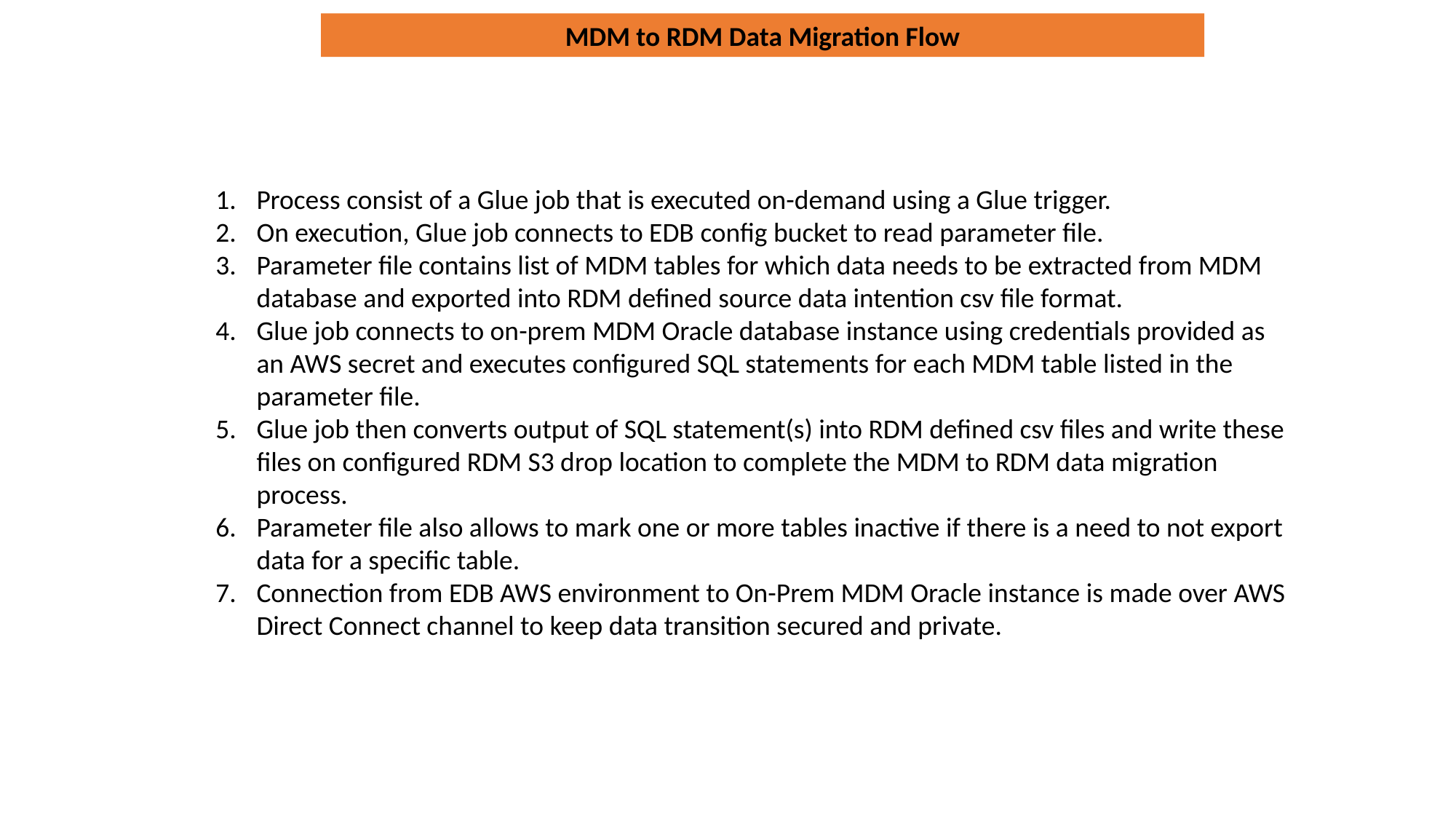

MDM to RDM Data Migration Flow
Process consist of a Glue job that is executed on-demand using a Glue trigger.
On execution, Glue job connects to EDB config bucket to read parameter file.
Parameter file contains list of MDM tables for which data needs to be extracted from MDM database and exported into RDM defined source data intention csv file format.
Glue job connects to on-prem MDM Oracle database instance using credentials provided as an AWS secret and executes configured SQL statements for each MDM table listed in the parameter file.
Glue job then converts output of SQL statement(s) into RDM defined csv files and write these files on configured RDM S3 drop location to complete the MDM to RDM data migration process.
Parameter file also allows to mark one or more tables inactive if there is a need to not export data for a specific table.
Connection from EDB AWS environment to On-Prem MDM Oracle instance is made over AWS Direct Connect channel to keep data transition secured and private.